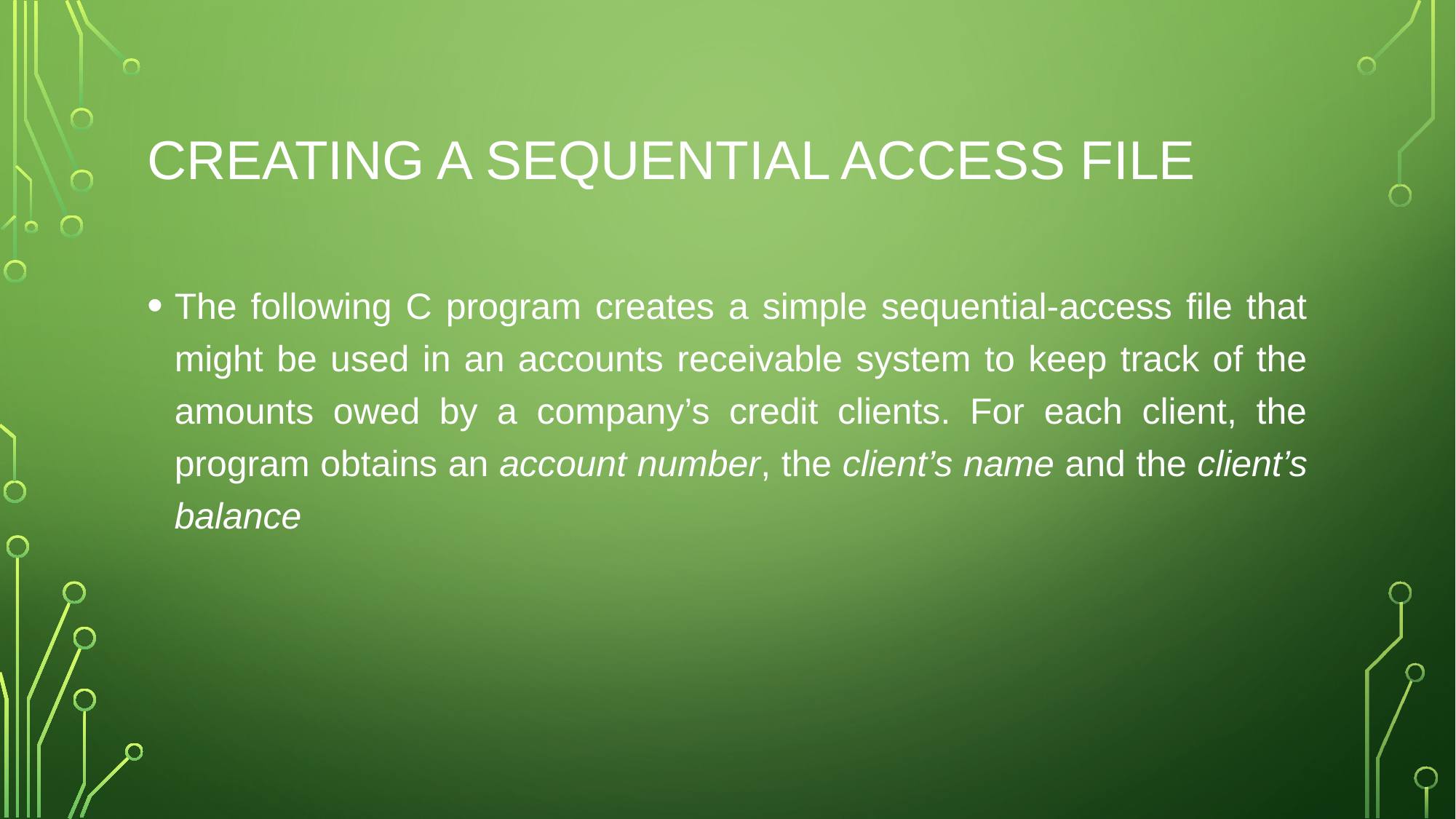

# Creating a sequential access file
The following C program creates a simple sequential-access file that might be used in an accounts receivable system to keep track of the amounts owed by a company’s credit clients. For each client, the program obtains an account number, the client’s name and the client’s balance